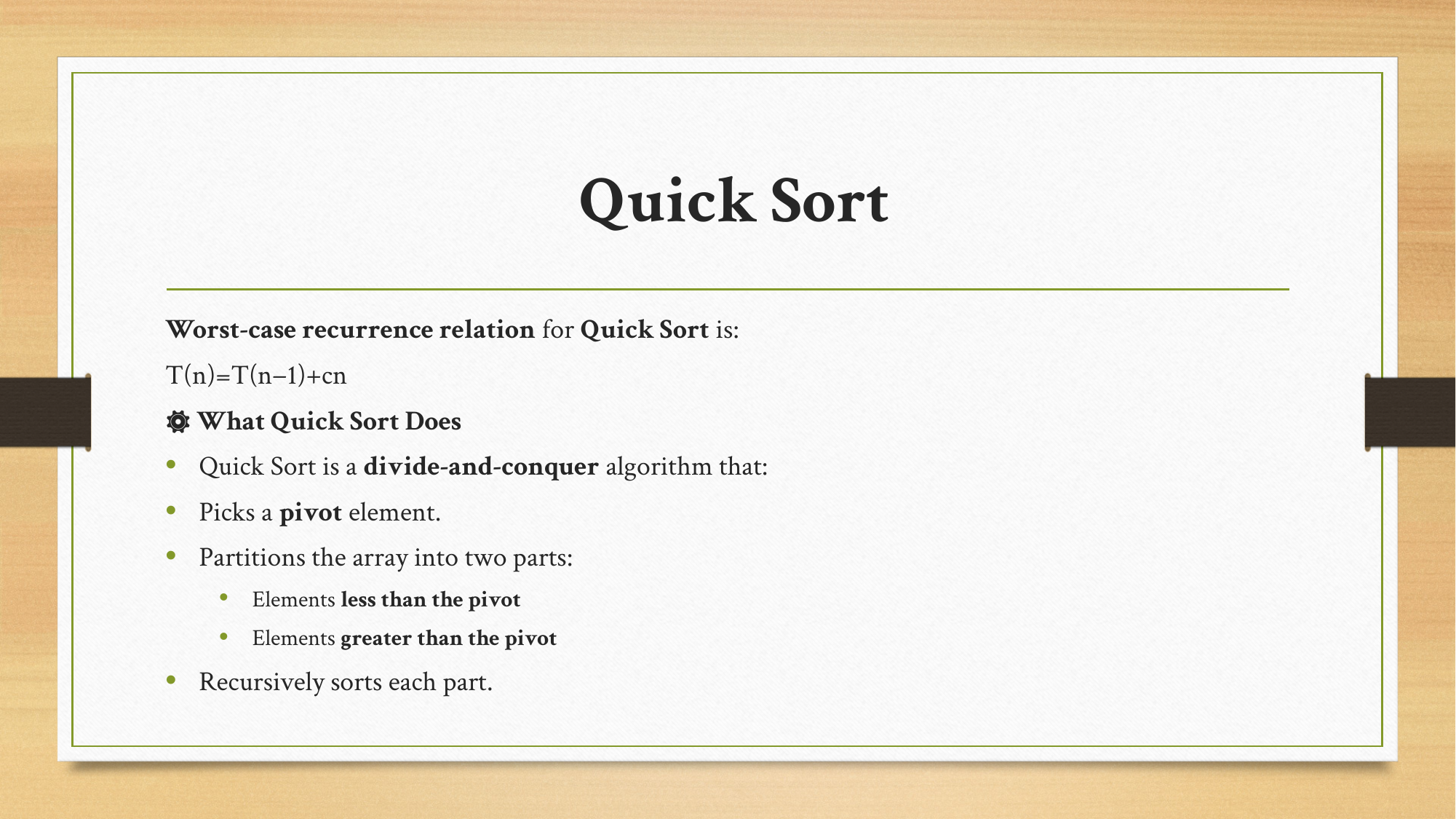

# Quick Sort
Worst-case recurrence relation for Quick Sort is:
T(n)=T(n−1)+cn
⚙️ What Quick Sort Does
Quick Sort is a divide-and-conquer algorithm that:
Picks a pivot element.
Partitions the array into two parts:
Elements less than the pivot
Elements greater than the pivot
Recursively sorts each part.